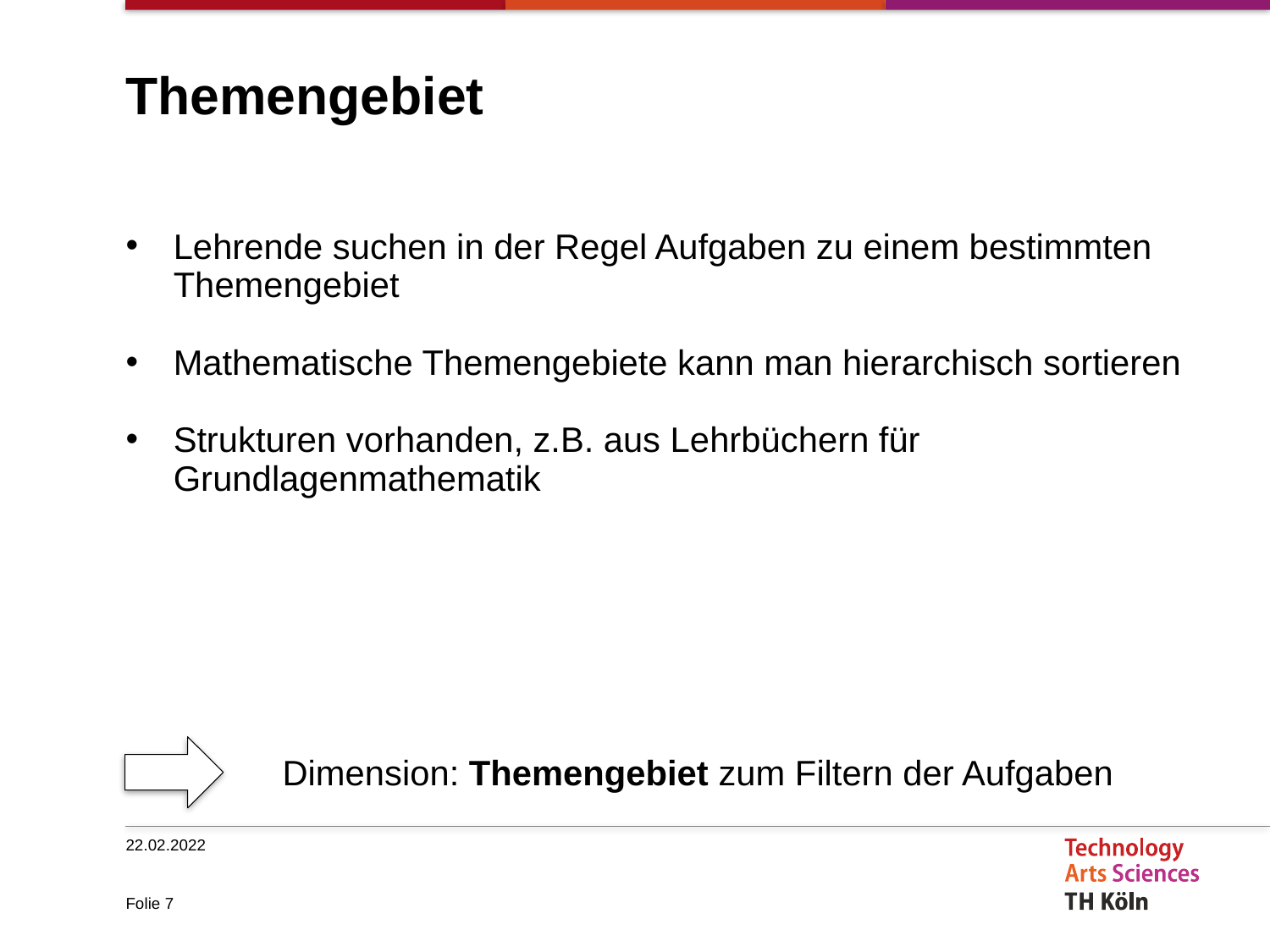

# Themengebiet

Lehrende suchen in der Regel Aufgaben zu einem bestimmten Themengebiet

Mathematische Themengebiete kann man hierarchisch sortieren

Strukturen vorhanden, z.B. aus Lehrbüchern für Grundlagenmathematik

Dimension: Themengebiet zum Filtern der Aufgaben
22.02.2022
Folie 7